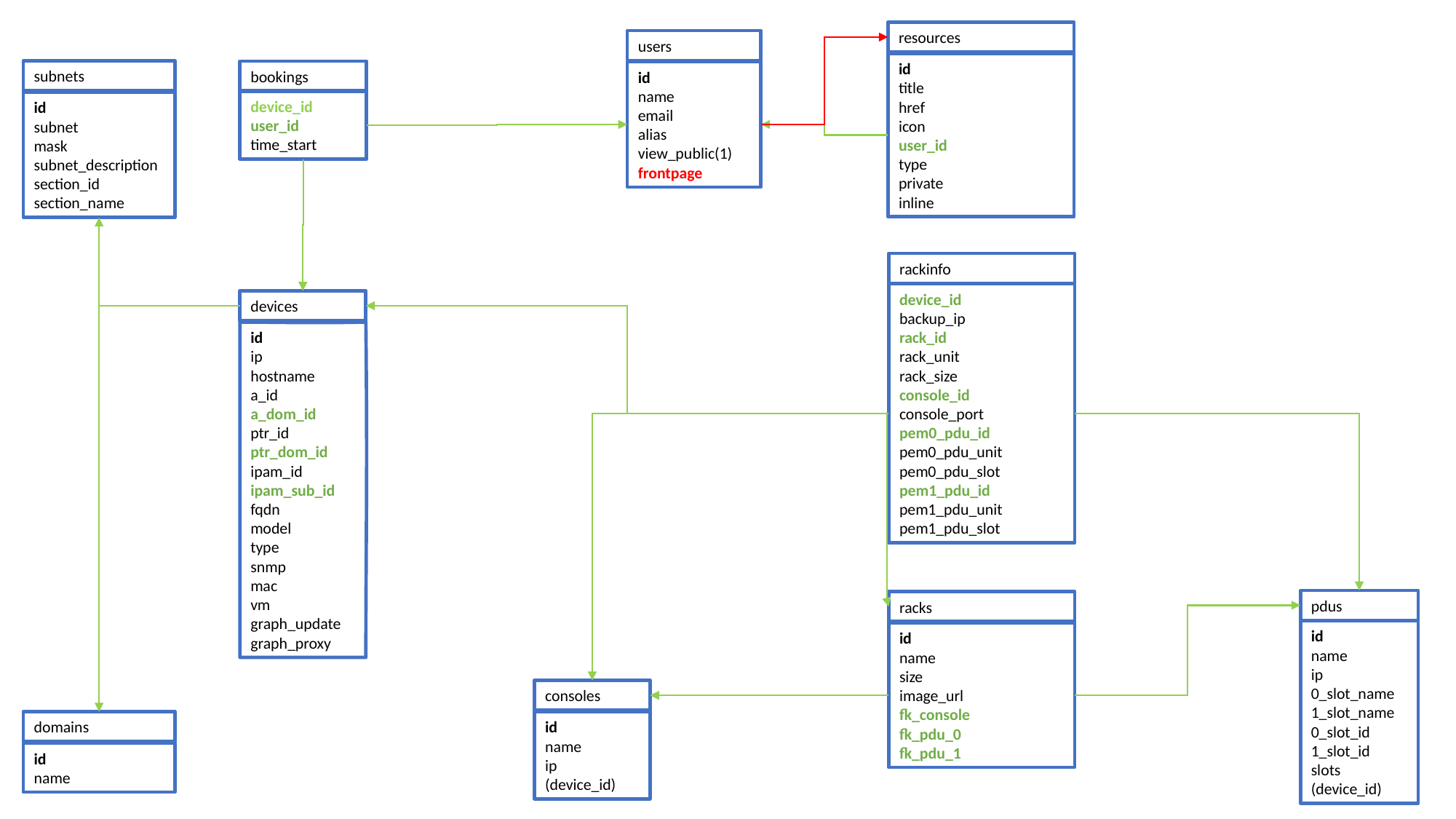

resources
id
title
href
icon
user_id
type
private
inline
users
id
name
email
alias
view_public(1)
frontpage
subnets
id
subnet
mask
subnet_description
section_id
section_name
bookings
device_id
user_id
time_start
rackinfo
device_id
backup_ip
rack_id
rack_unit
rack_size
console_id
console_port
pem0_pdu_id
pem0_pdu_unit
pem0_pdu_slot
pem1_pdu_id
pem1_pdu_unit
pem1_pdu_slot
devices
id
ip
hostname
a_id
a_dom_id
ptr_id
ptr_dom_id
ipam_id
ipam_sub_id
fqdn
model
type
snmp
mac
vm
graph_update
graph_proxy
pdus
id
name
ip
0_slot_name
1_slot_name
0_slot_id
1_slot_id
slots
(device_id)
racks
id
name
size
image_url
fk_console
fk_pdu_0
fk_pdu_1
consoles
id
name
ip
(device_id)
domains
id
name